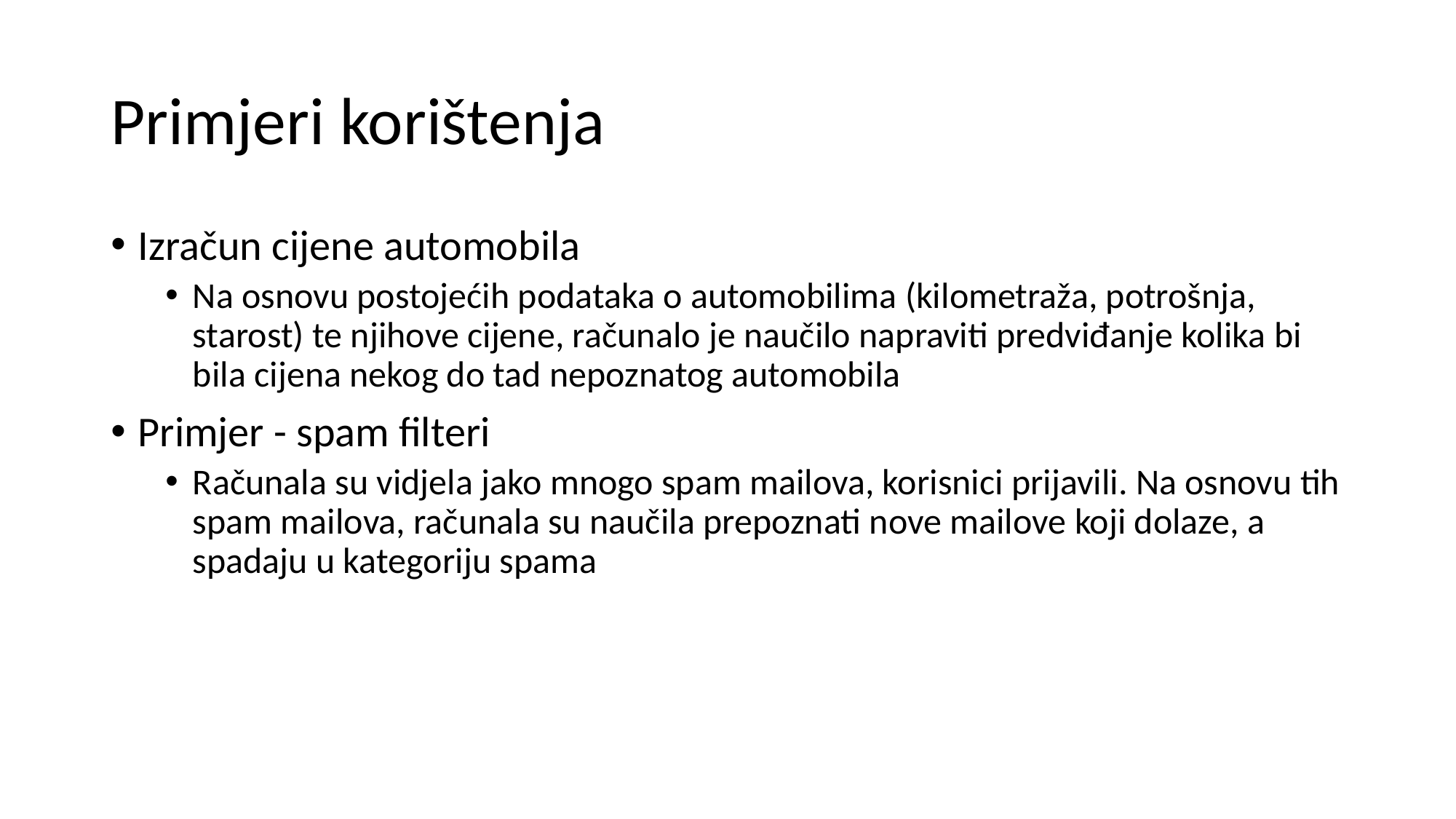

# Primjeri korištenja
Izračun cijene automobila
Na osnovu postojećih podataka o automobilima (kilometraža, potrošnja, starost) te njihove cijene, računalo je naučilo napraviti predviđanje kolika bi bila cijena nekog do tad nepoznatog automobila
Primjer - spam filteri
Računala su vidjela jako mnogo spam mailova, korisnici prijavili. Na osnovu tih spam mailova, računala su naučila prepoznati nove mailove koji dolaze, a spadaju u kategoriju spama